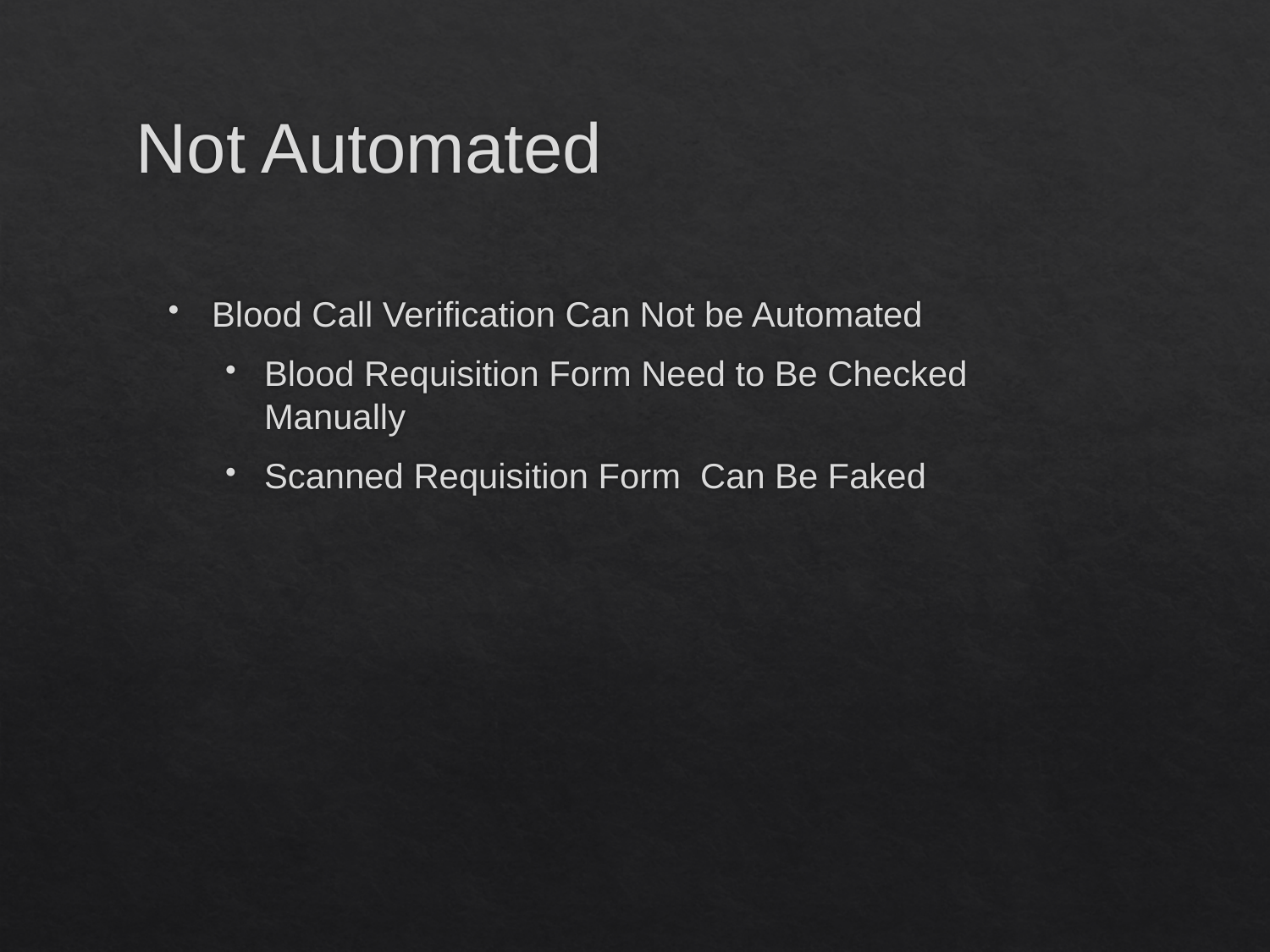

# Not Automated
Blood Call Verification Can Not be Automated
Blood Requisition Form Need to Be Checked Manually
Scanned Requisition Form  Can Be Faked